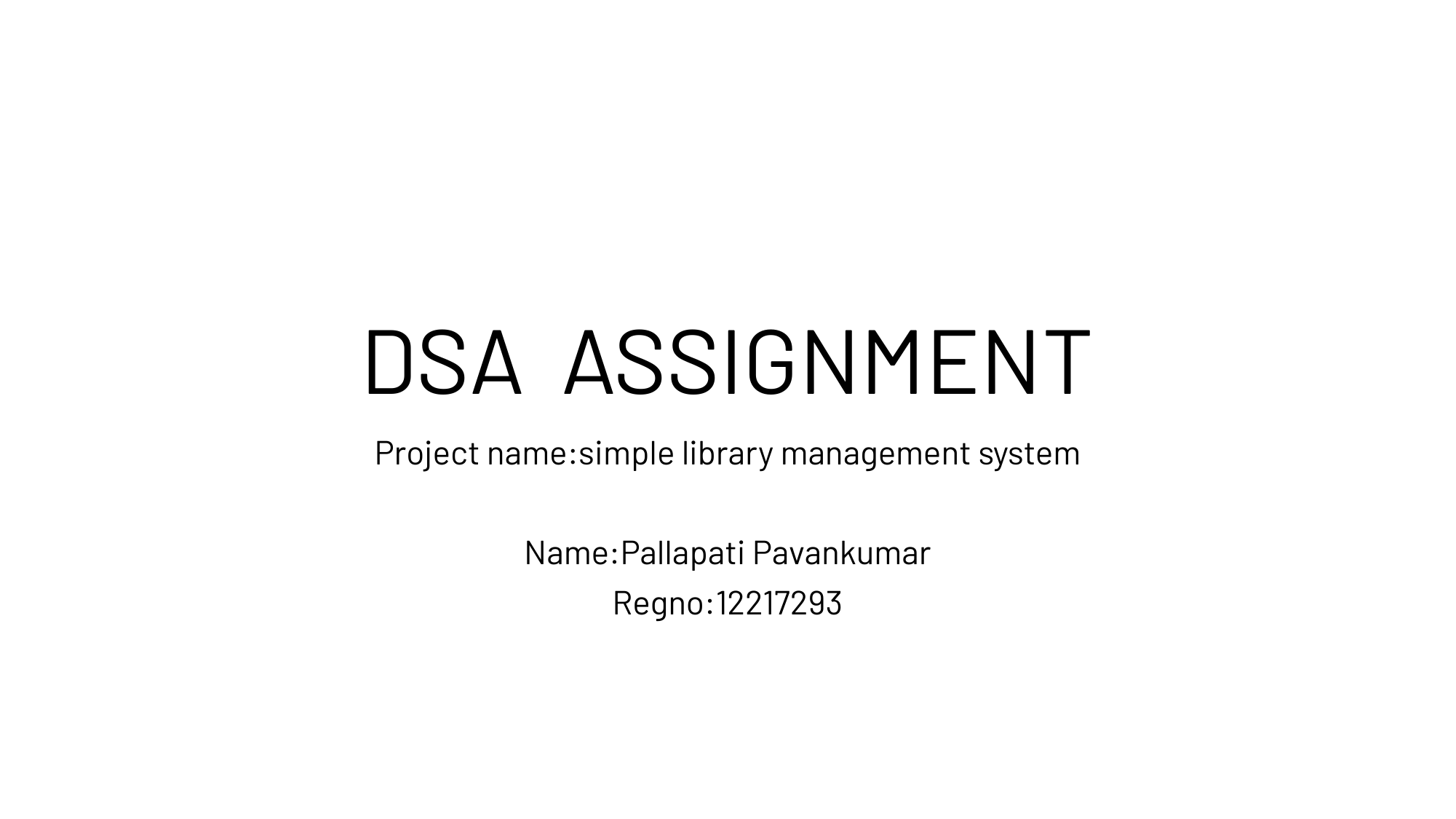

# DSA  ASSIGNMENT
Project name:simple library management system

Name:Pallapati Pavankumar
Regno:12217293